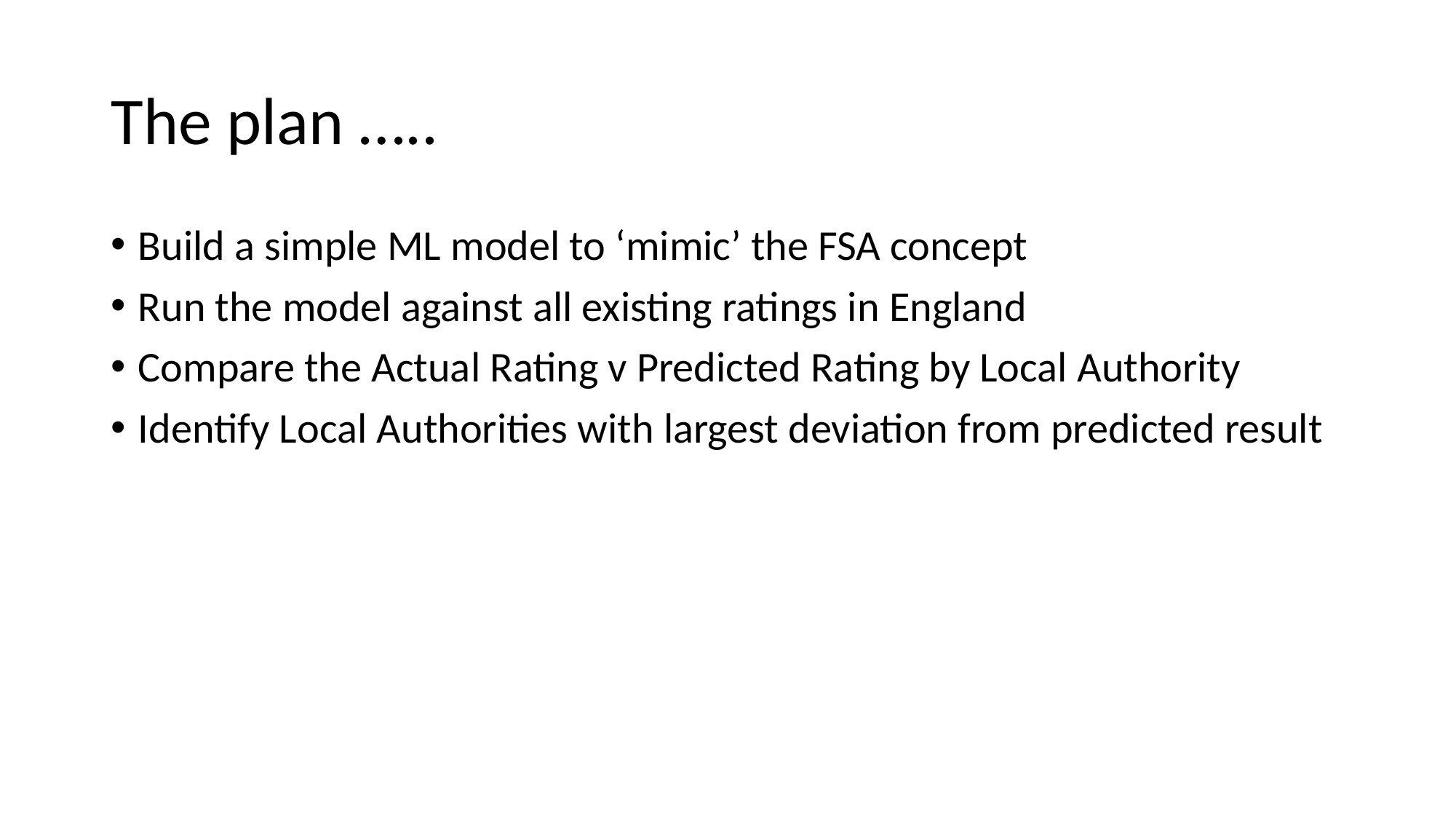

# The plan …..
Build a simple ML model to ‘mimic’ the FSA concept
Run the model against all existing ratings in England
Compare the Actual Rating v Predicted Rating by Local Authority
Identify Local Authorities with largest deviation from predicted result